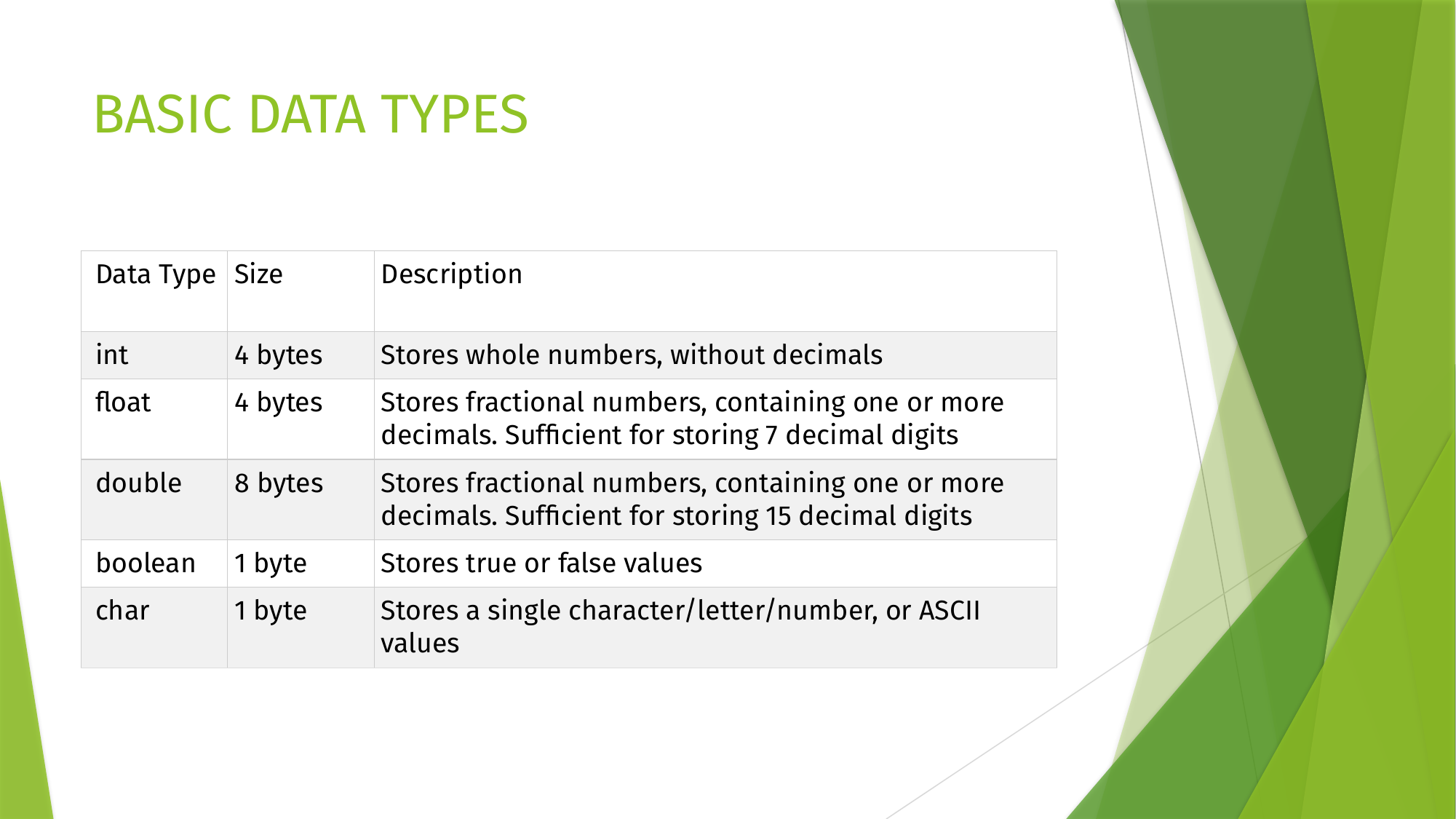

# BASIC DATA TYPES
| Data Type | Size | Description |
| --- | --- | --- |
| int | 4 bytes | Stores whole numbers, without decimals |
| float | 4 bytes | Stores fractional numbers, containing one or more decimals. Sufficient for storing 7 decimal digits |
| double | 8 bytes | Stores fractional numbers, containing one or more decimals. Sufficient for storing 15 decimal digits |
| boolean | 1 byte | Stores true or false values |
| char | 1 byte | Stores a single character/letter/number, or ASCII values |